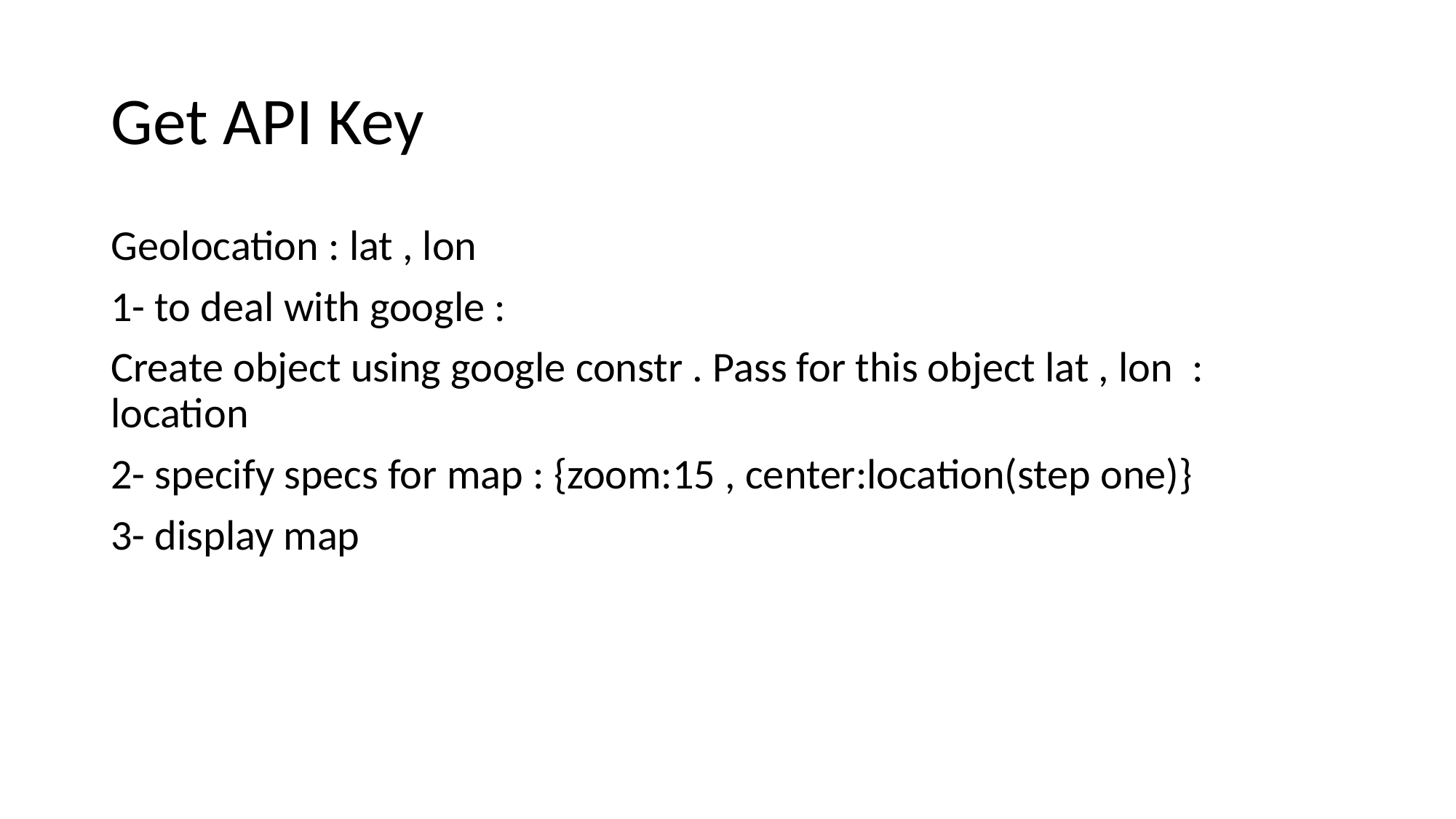

# Get API Key
Geolocation : lat , lon
1- to deal with google :
Create object using google constr . Pass for this object lat , lon  : location
2- specify specs for map : {zoom:15 , center:location(step one)}
3- display map